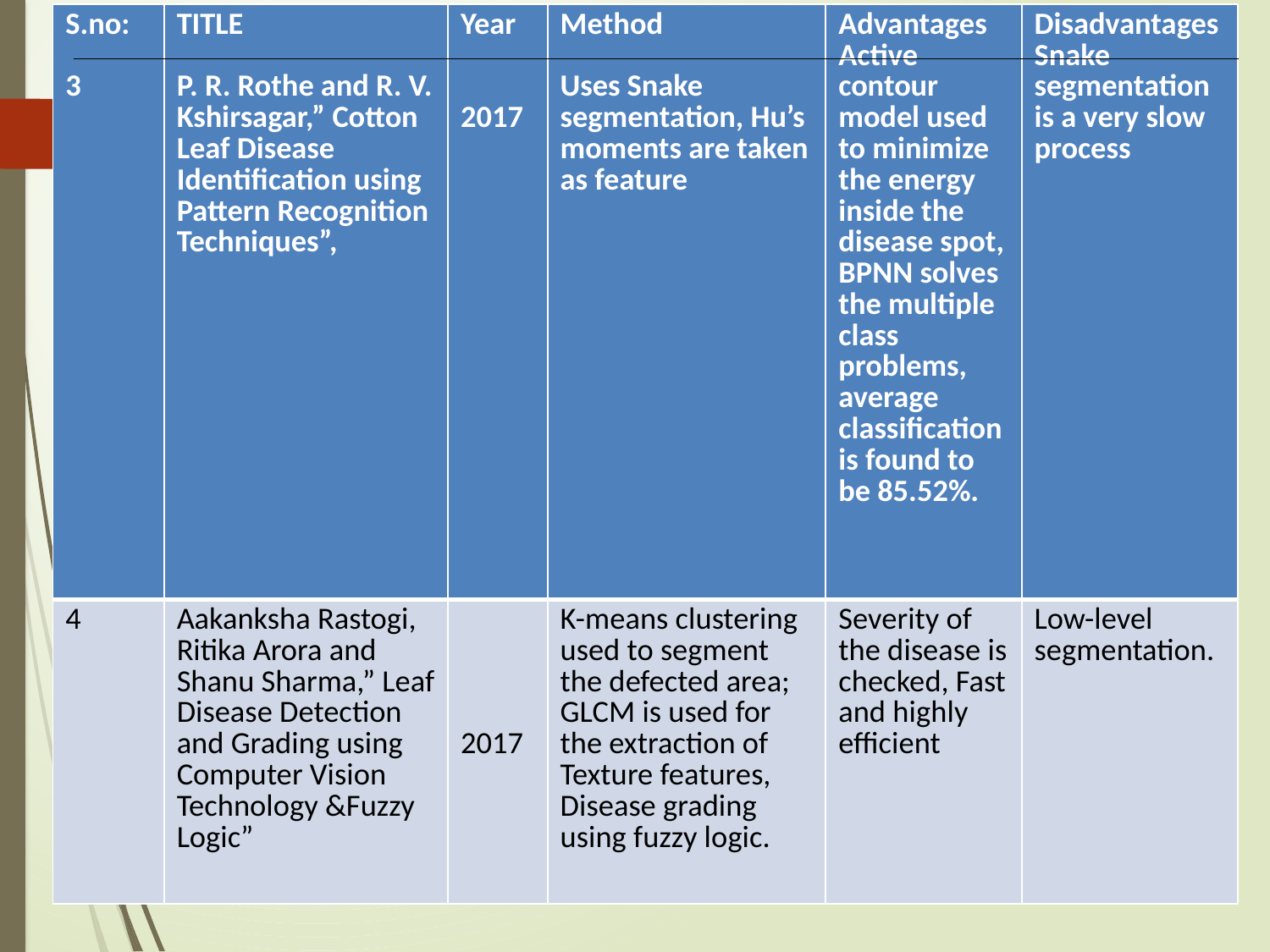

| S.no: 3 | TITLE P. R. Rothe and R. V. Kshirsagar,” Cotton Leaf Disease Identification using Pattern Recognition Techniques”, | Year 2017 | Method Uses Snake segmentation, Hu’s moments are taken as feature | Advantages Active contour model used to minimize the energy inside the disease spot, BPNN solves the multiple class problems, average classification is found to be 85.52%. | Disadvantages Snake segmentation is a very slow process |
| --- | --- | --- | --- | --- | --- |
| 4 | Aakanksha Rastogi, Ritika Arora and Shanu Sharma,” Leaf Disease Detection and Grading using Computer Vision Technology &Fuzzy Logic” | 2017 | K-means clustering used to segment the defected area; GLCM is used for the extraction of Texture features, Disease grading using fuzzy logic. | Severity of the disease is checked, Fast and highly efficient | Low-level segmentation. |